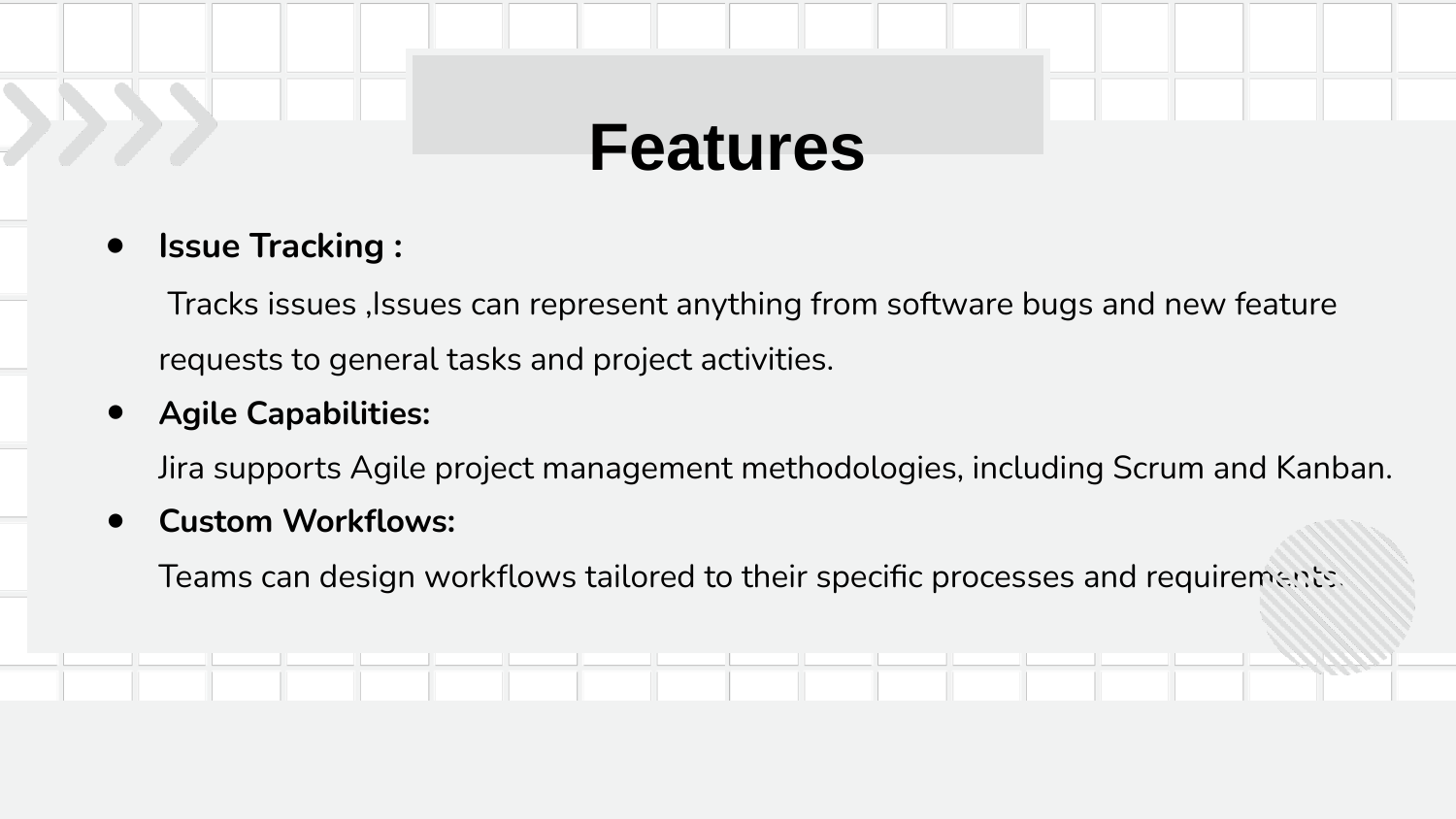

Features

Issue Tracking :
 Tracks issues ,Issues can represent anything from software bugs and new feature requests to general tasks and project activities.
Agile Capabilities:
Jira supports Agile project management methodologies, including Scrum and Kanban.
Custom Workflows:
Teams can design workflows tailored to their specific processes and requirements.